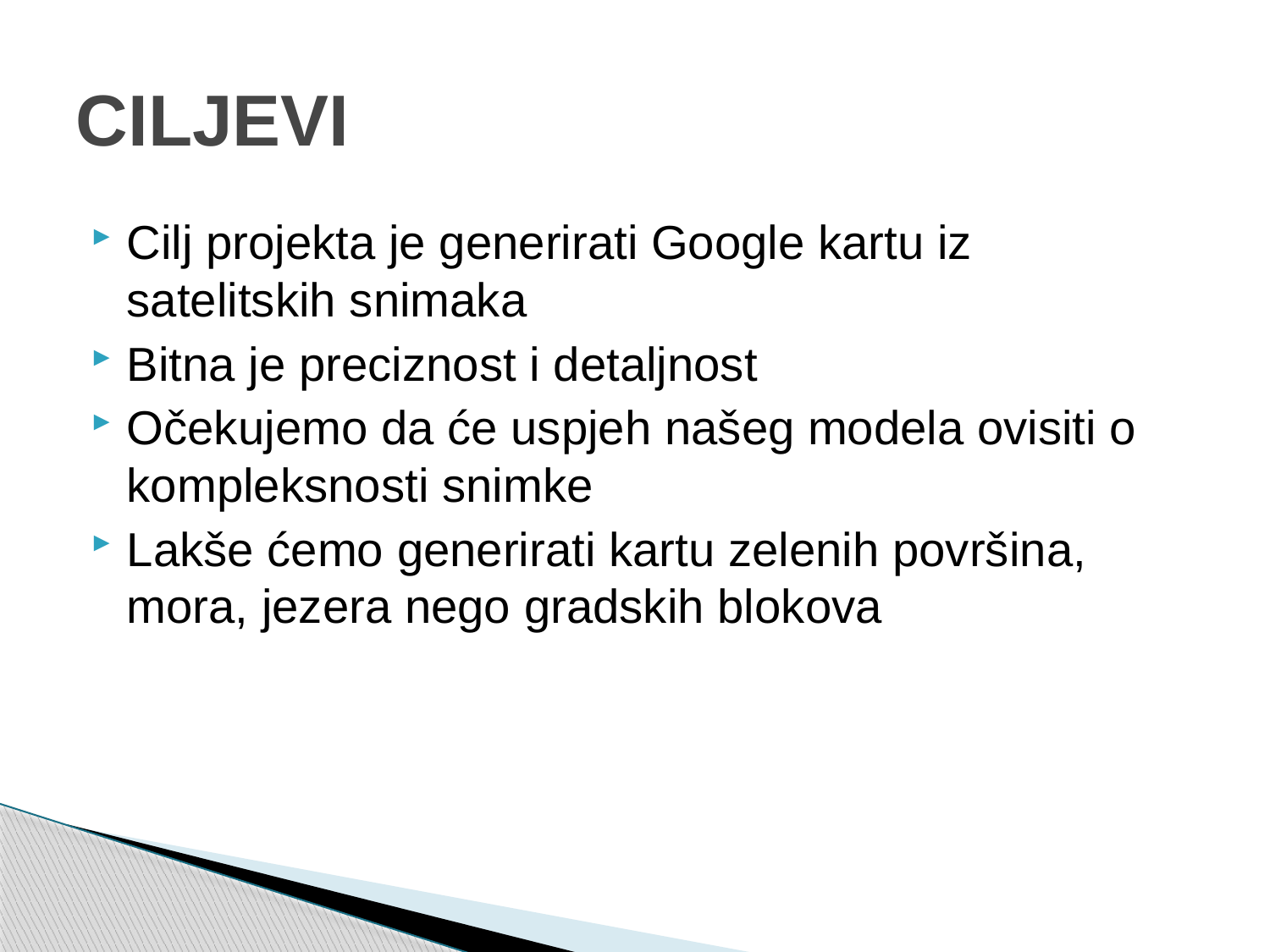

# CILJEVI
Cilj projekta je generirati Google kartu iz satelitskih snimaka
Bitna je preciznost i detaljnost
Očekujemo da će uspjeh našeg modela ovisiti o kompleksnosti snimke
Lakše ćemo generirati kartu zelenih površina, mora, jezera nego gradskih blokova